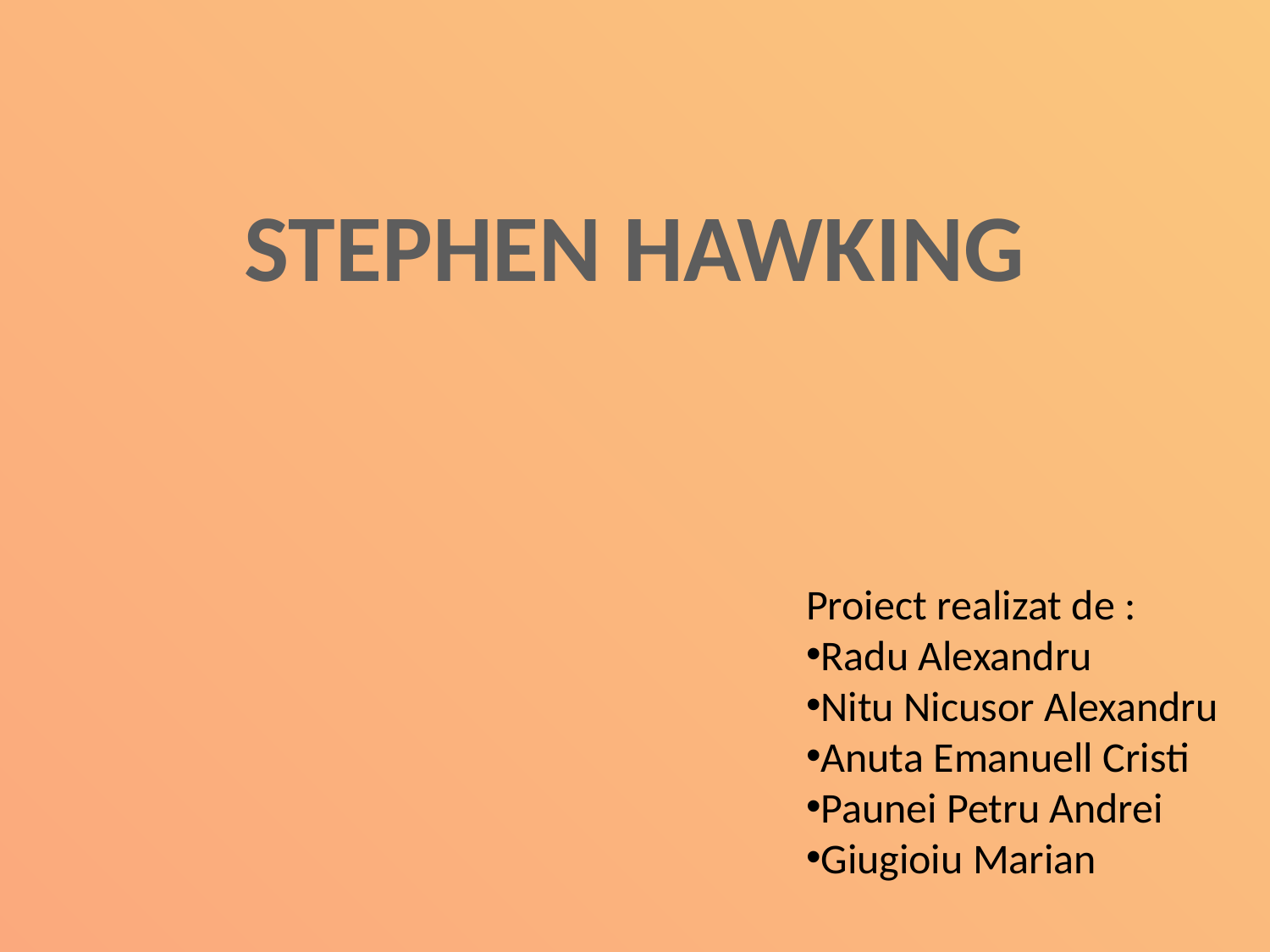

STEPHEN HAWKING
Proiect realizat de :
Radu Alexandru
Nitu Nicusor Alexandru
Anuta Emanuell Cristi
Paunei Petru Andrei
Giugioiu Marian